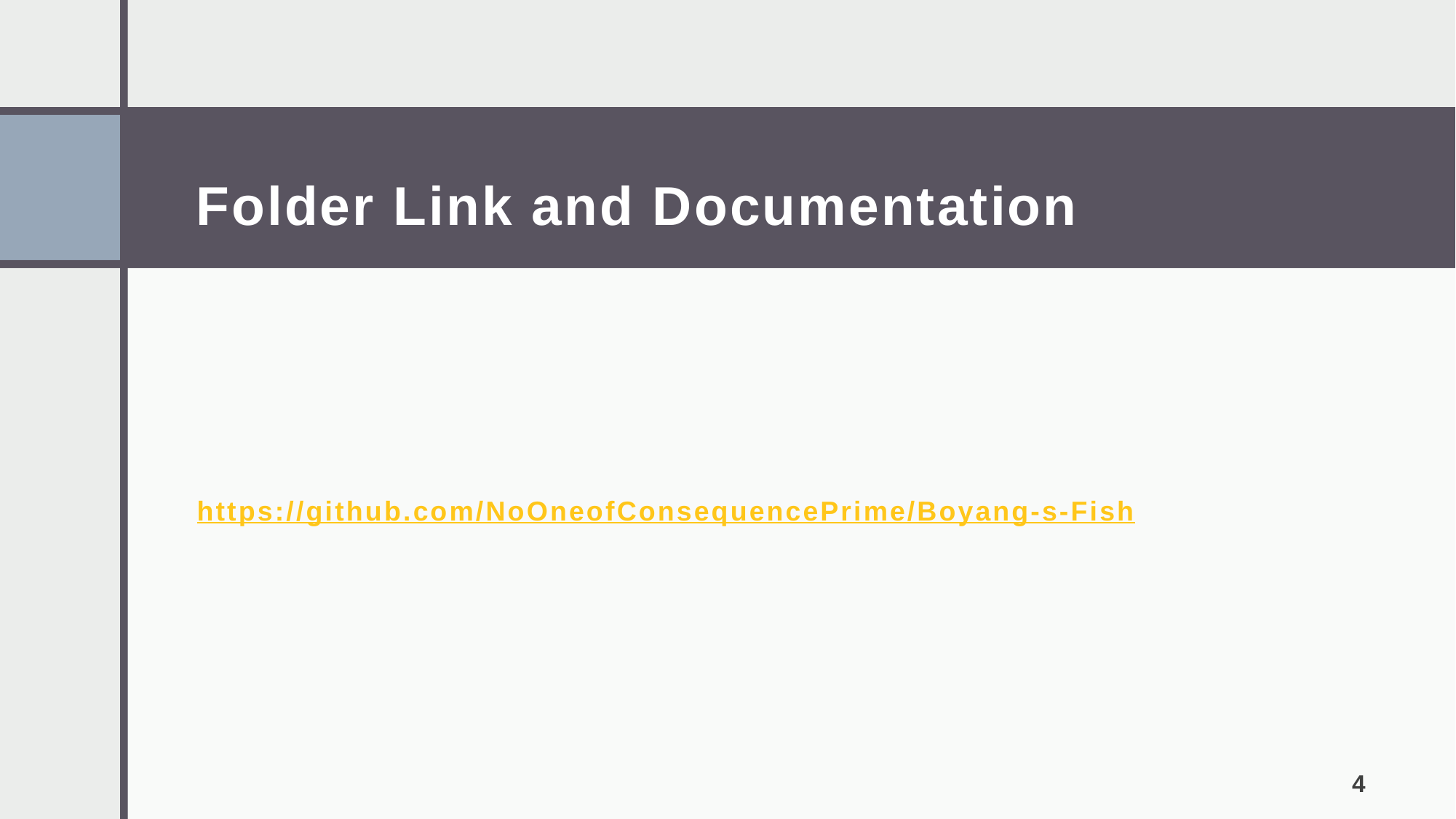

# Folder Link and Documentation
https://github.com/NoOneofConsequencePrime/Boyang-s-Fish
4